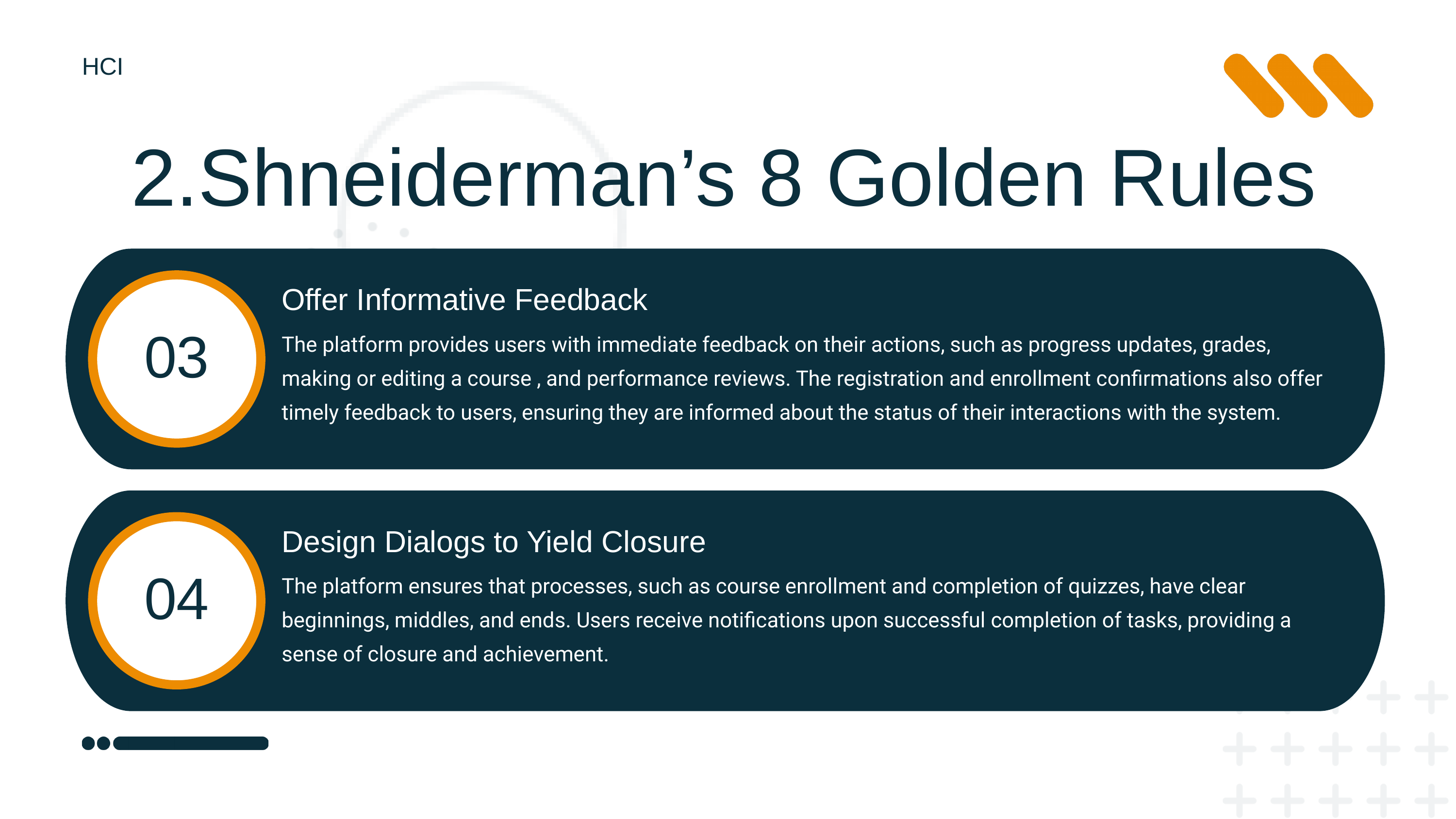

HCI

2.Shneiderman’s 8 Golden Rules

Offer Informative Feedback

The platform provides users with immediate feedback on their actions, such as progress updates, grades, making or editing a course , and performance reviews. The registration and enrollment confirmations also offer timely feedback to users, ensuring they are informed about the status of their interactions with the system.
03

Design Dialogs to Yield Closure

The platform ensures that processes, such as course enrollment and completion of quizzes, have clear beginnings, middles, and ends. Users receive notifications upon successful completion of tasks, providing a sense of closure and achievement.
04